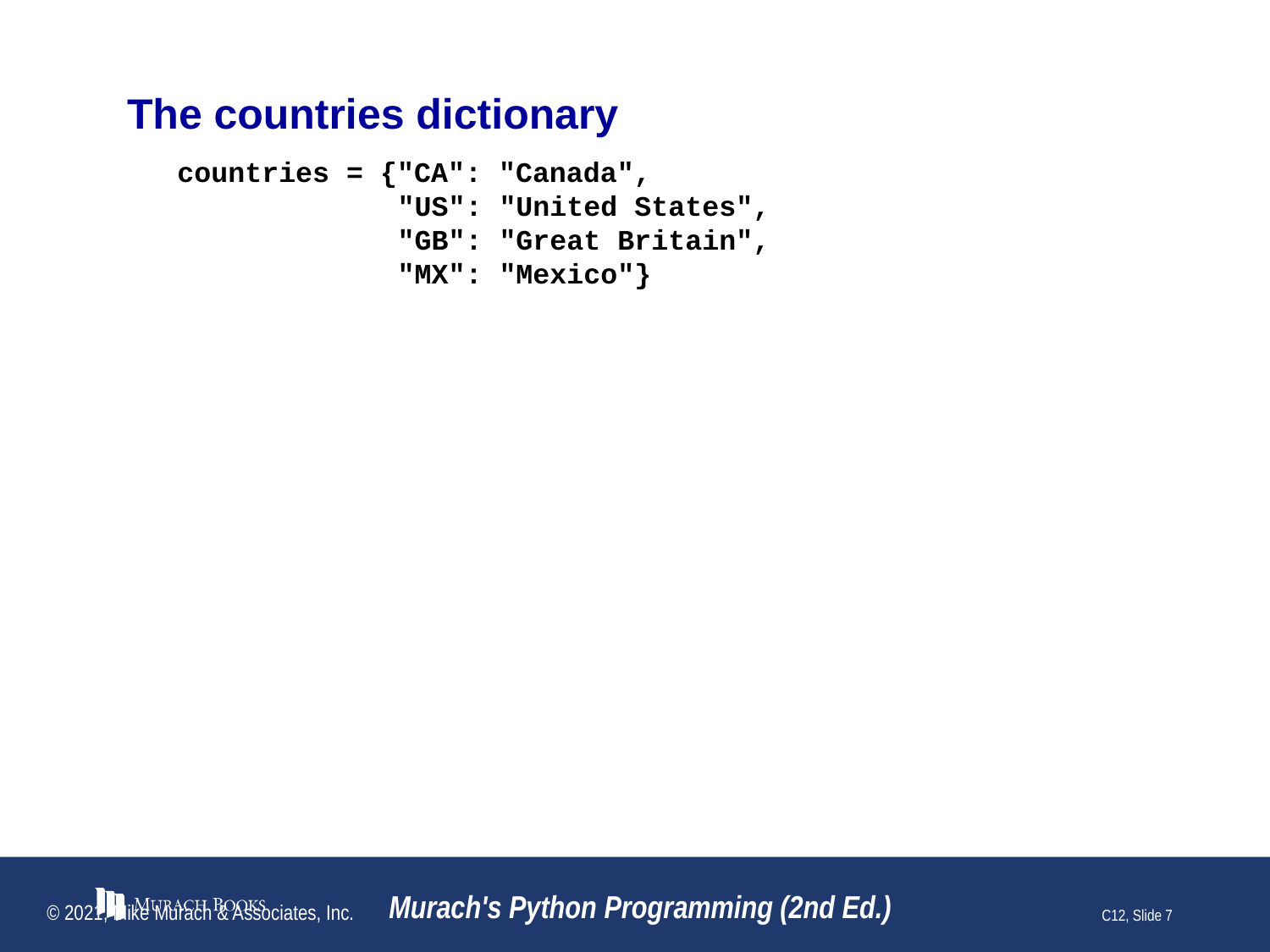

# The countries dictionary
countries = {"CA": "Canada",
             "US": "United States",
             "GB": "Great Britain",
             "MX": "Mexico"}

© 2021, Mike Murach & Associates, Inc.
Murach's Python Programming (2nd Ed.)

C12, Slide 7